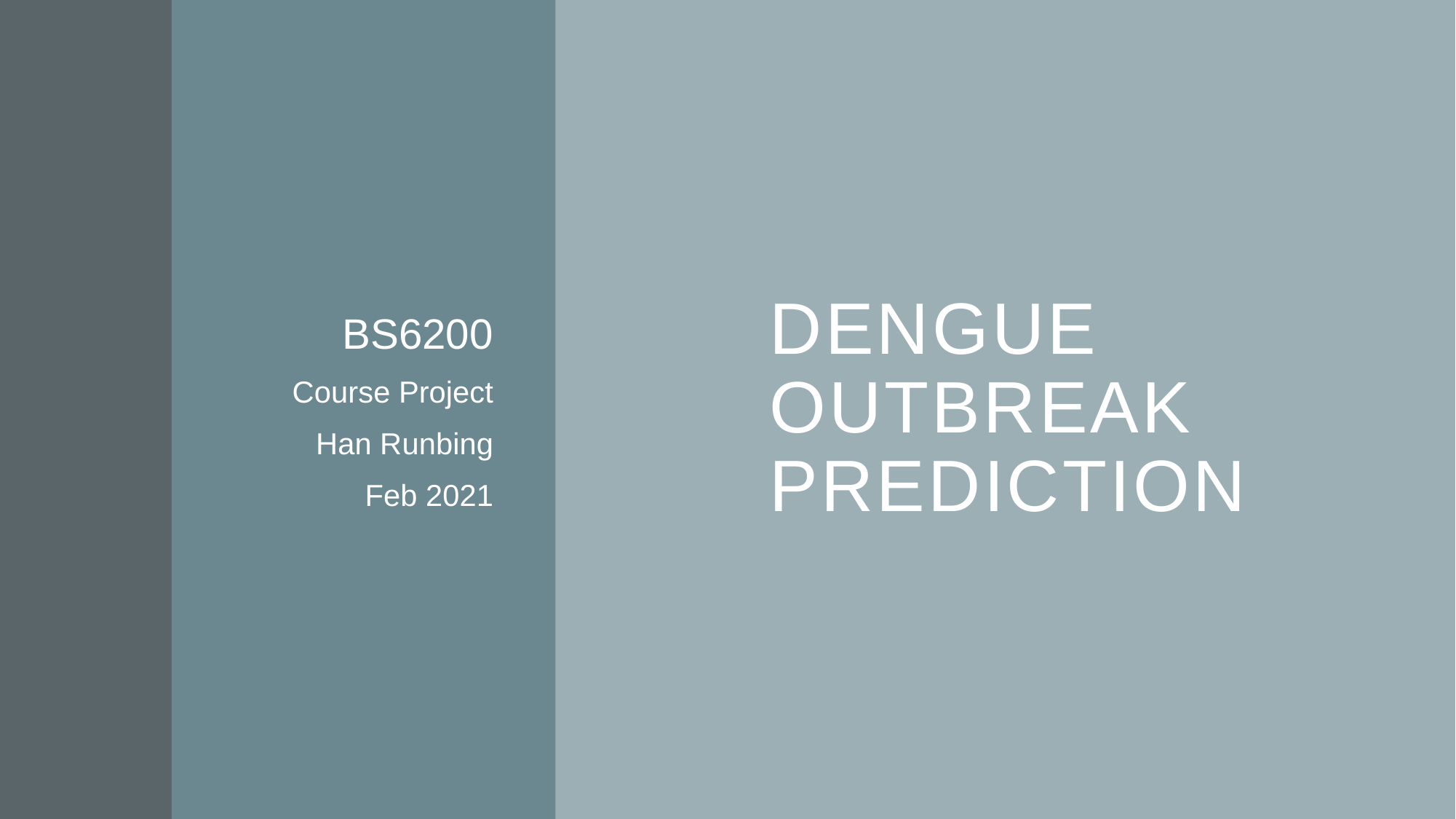

# Dengue Outbreak Prediction
BS6200
Course Project
Han Runbing
Feb 2021